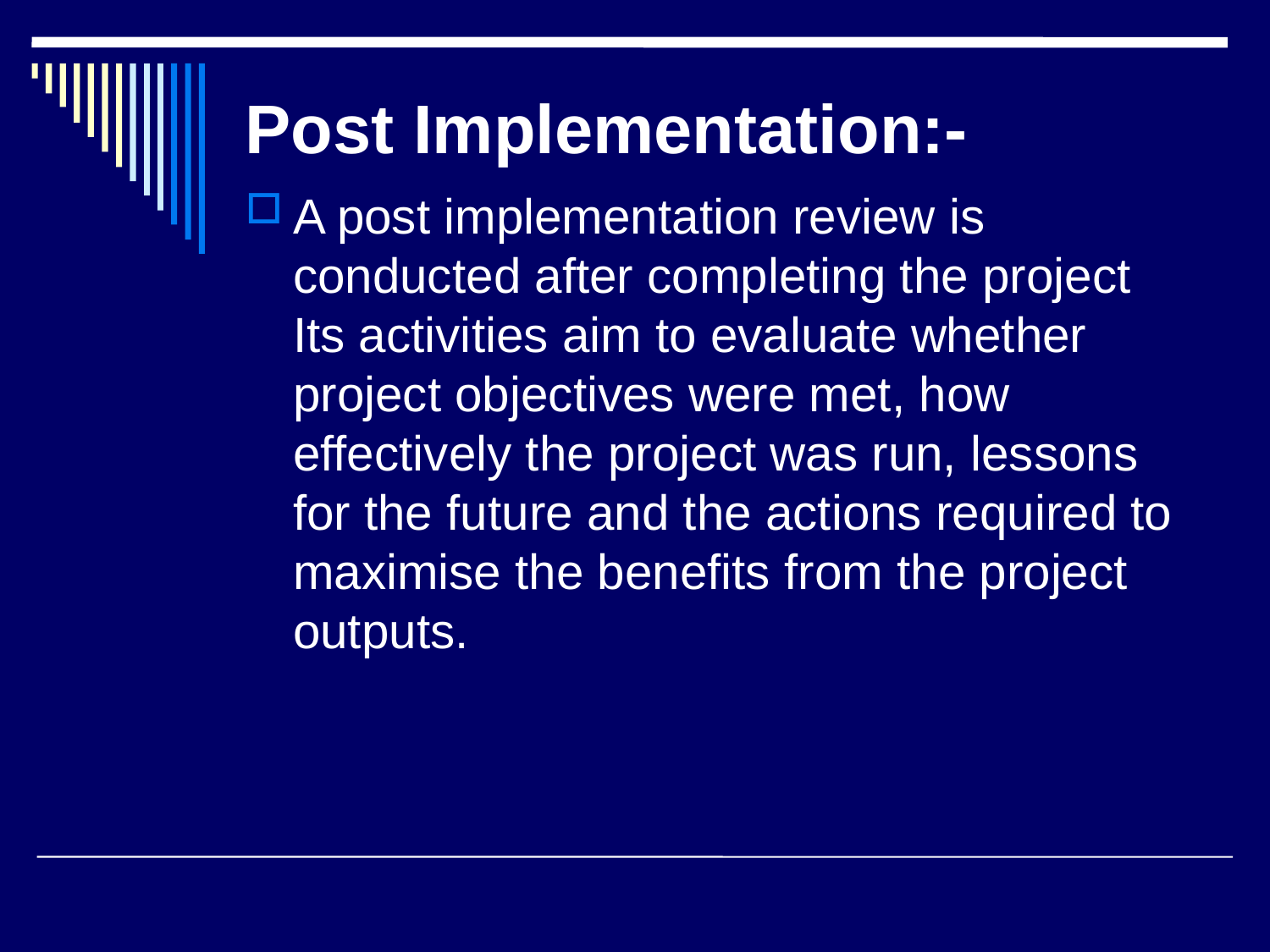

# Post Implementation:-
A post implementation review is conducted after completing the project Its activities aim to evaluate whether project objectives were met, how effectively the project was run, lessons for the future and the actions required to maximise the benefits from the project outputs.